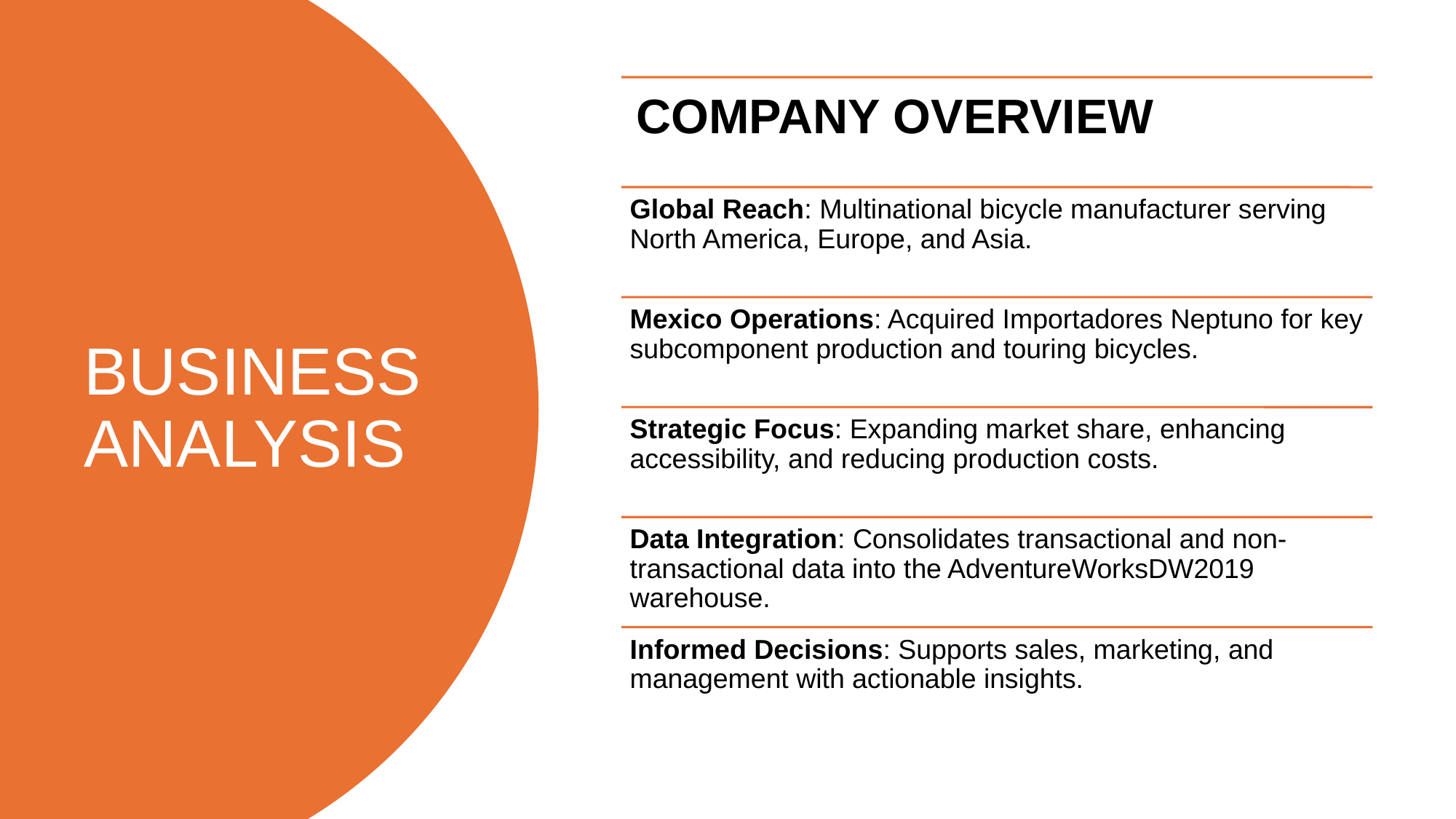

COMPANY OVERVIEW
Global Reach: Multinational bicycle manufacturer serving North America, Europe, and Asia.
Mexico Operations: Acquired Importadores Neptuno for key subcomponent production and touring bicycles.
Strategic Focus: Expanding market share, enhancing accessibility, and reducing production costs.
Data Integration: Consolidates transactional and non-transactional data into the AdventureWorksDW2019 warehouse.
Informed Decisions: Supports sales, marketing, and management with actionable insights.
# BUSINESS ANALYSIS